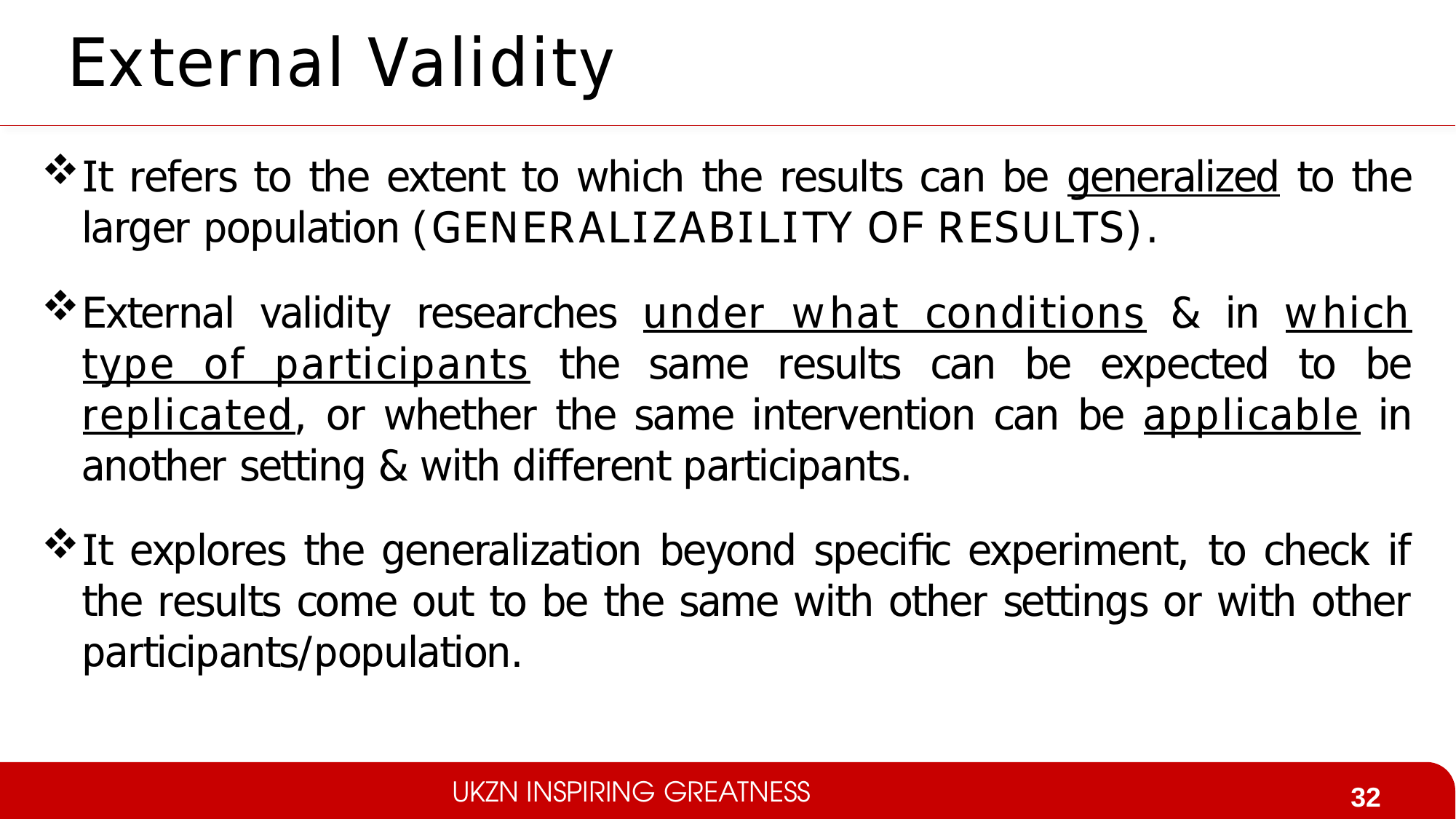

# External Validity
It refers to the extent to which the results can be generalized to the larger population (GENERALIZABILITY OF RESULTS).

External validity researches under what conditions & in which type of participants the same results can be expected to be replicated, or whether the same intervention can be applicable in another setting & with different participants.

It explores the generalization beyond specific experiment, to check if the results come out to be the same with other settings or with other participants/population.
32